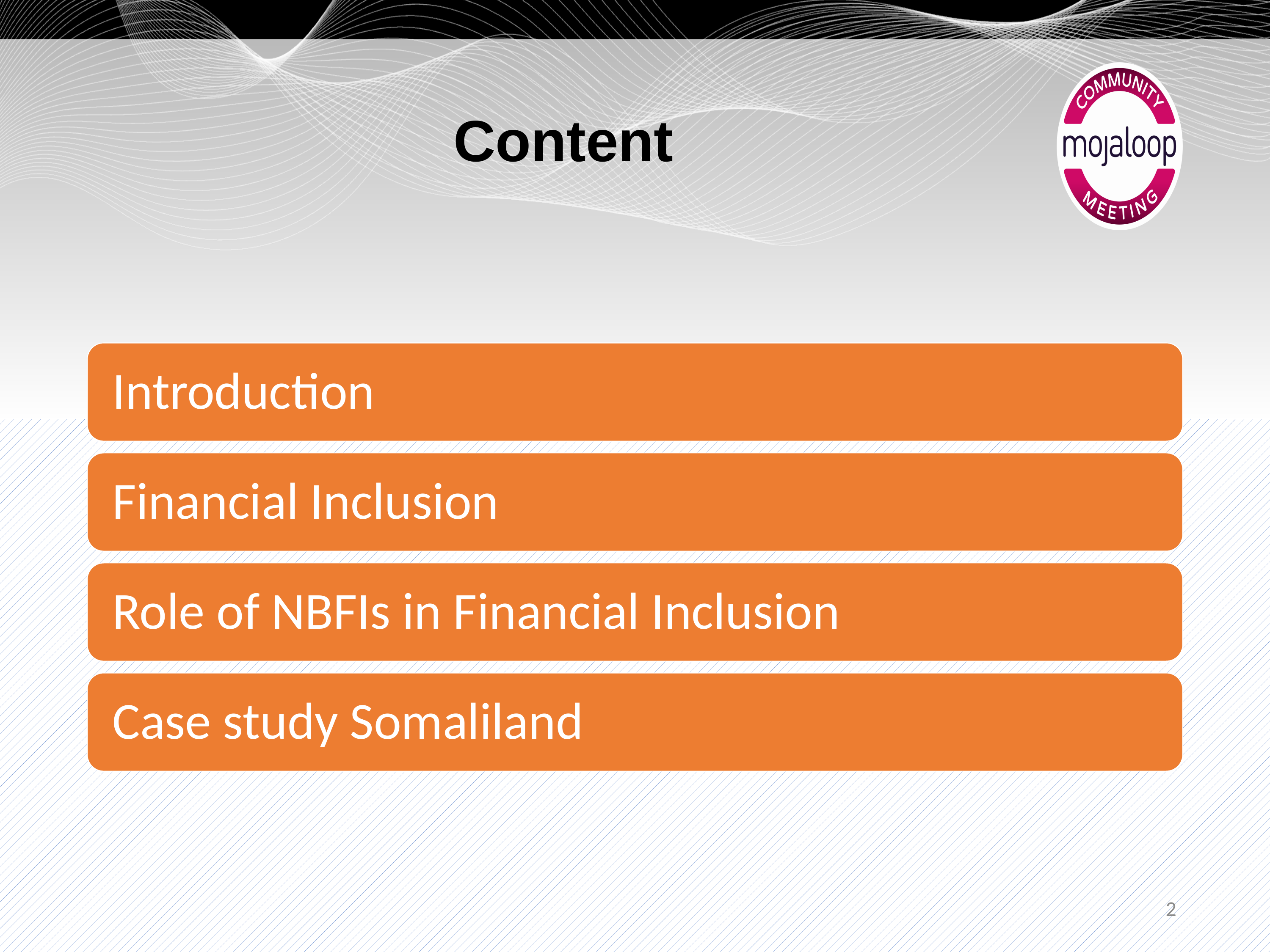

# Content
Introduction
Financial Inclusion
Role of NBFIs in Financial Inclusion
Case study Somaliland
2